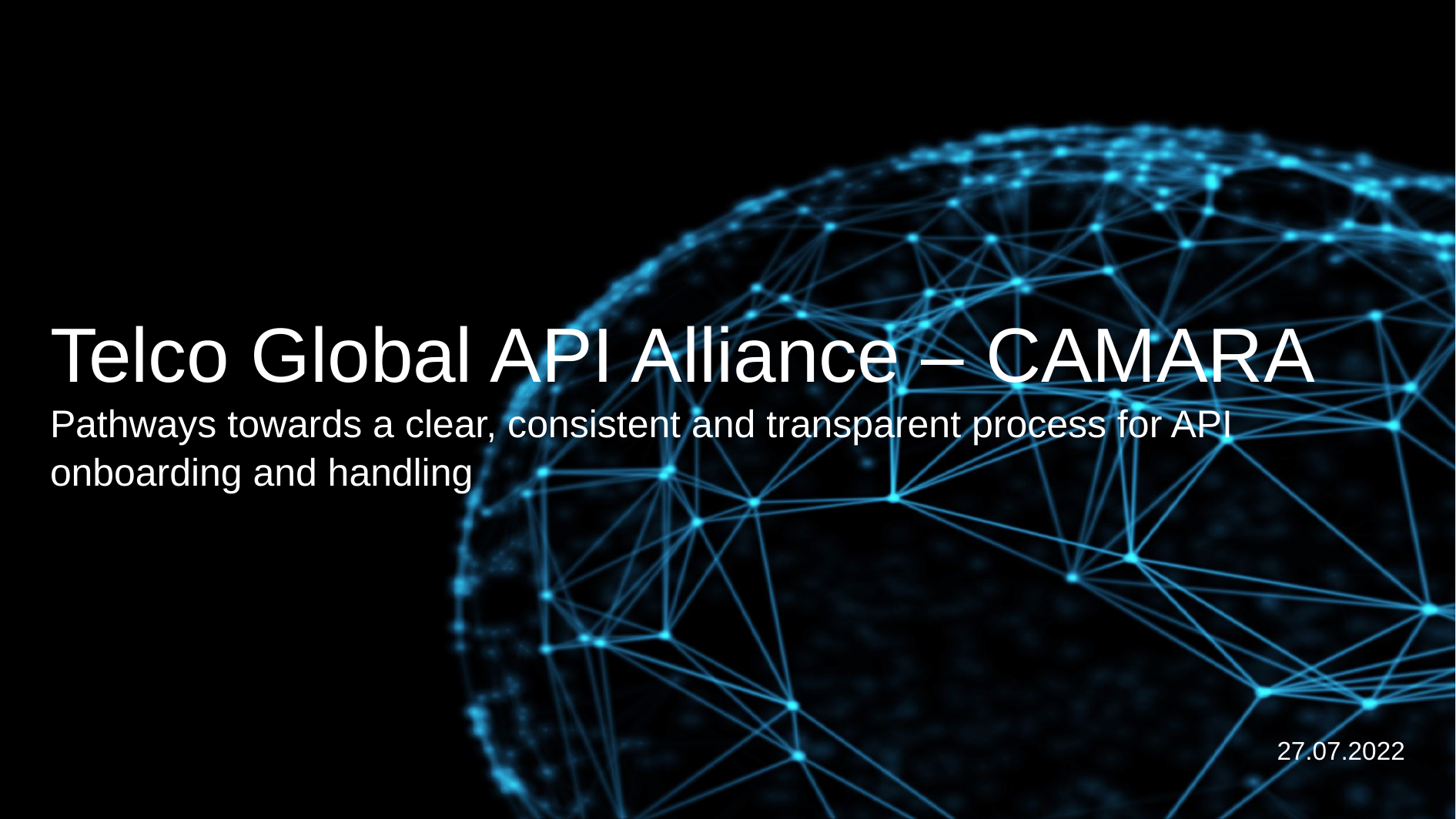

356815008
344663000
52040792
312511520
361059264
359477000
377606032
373748880

Telco Global API Alliance – CAMARA
Pathways towards a clear, consistent and transparent process for API onboarding and handling

27.07.2022